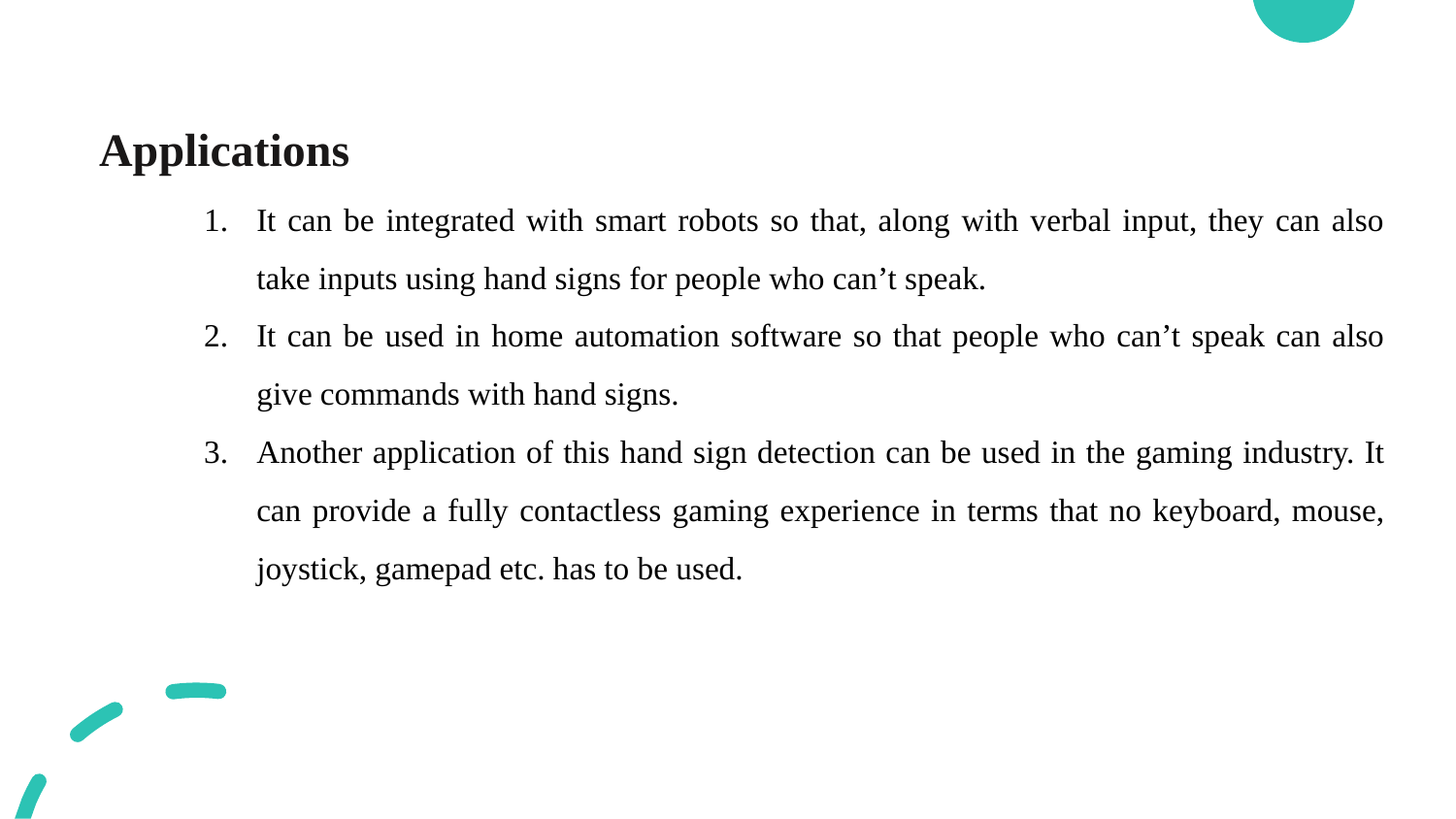

# Applications
It can be integrated with smart robots so that, along with verbal input, they can also take inputs using hand signs for people who can’t speak.
It can be used in home automation software so that people who can’t speak can also give commands with hand signs.
Another application of this hand sign detection can be used in the gaming industry. It can provide a fully contactless gaming experience in terms that no keyboard, mouse, joystick, gamepad etc. has to be used.